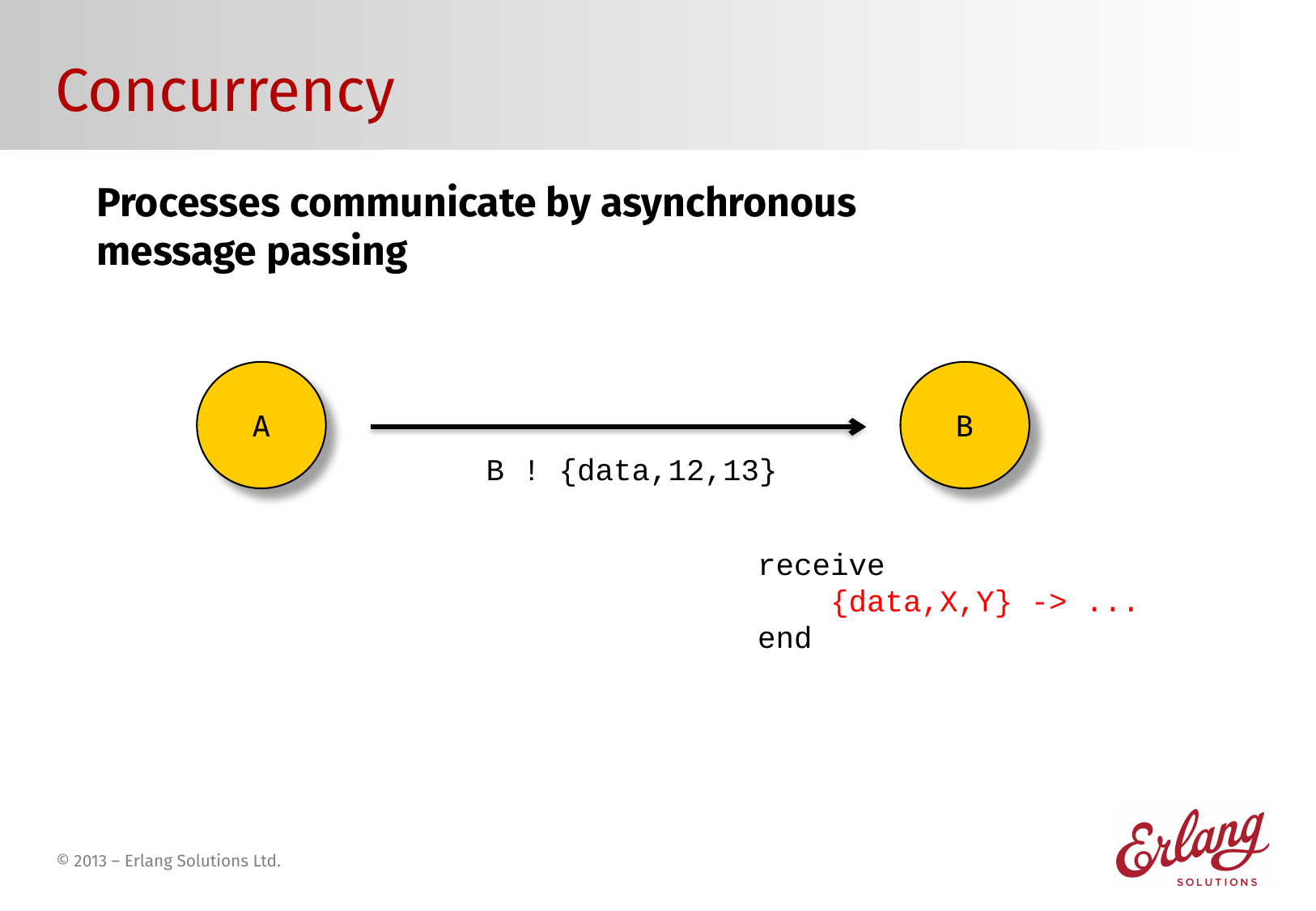

# Concurrency
Processes communicate by asynchronous
message passing
A
B

B ! {data,12,13}
receive
    {data,X,Y} -> ...
end